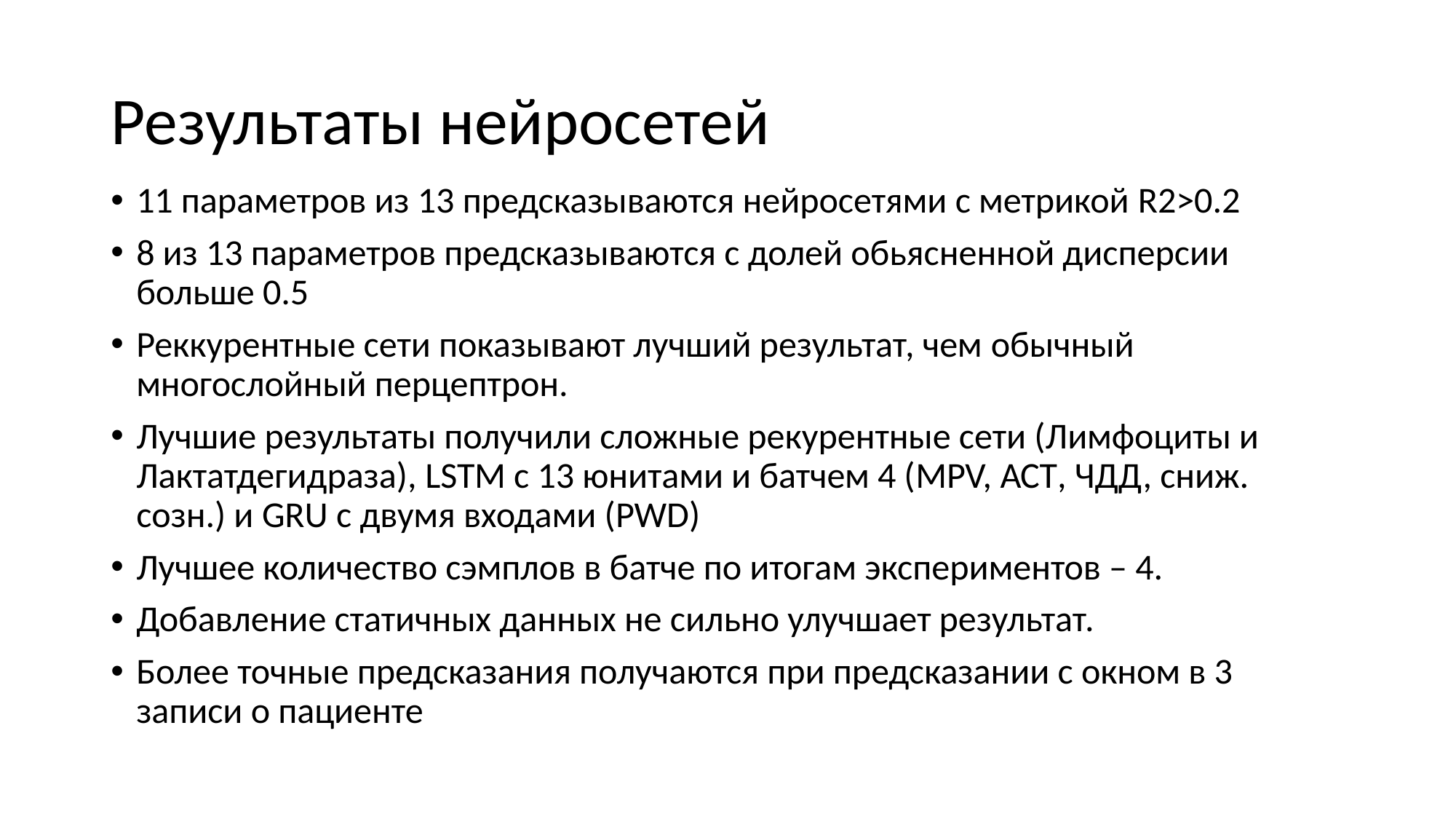

# Результаты нейросетей
11 параметров из 13 предсказываются нейросетями с метрикой R2>0.2
8 из 13 параметров предсказываются с долей обьясненной дисперсии больше 0.5
Реккурентные сети показывают лучший результат, чем обычный многослойный перцептрон.
Лучшие результаты получили сложные рекурентные сети (Лимфоциты и Лактатдегидраза), LSTM с 13 юнитами и батчем 4 (MPV, АСТ, ЧДД, сниж. созн.) и GRU с двумя входами (PWD)
Лучшее количество сэмплов в батче по итогам экспериментов – 4.
Добавление статичных данных не сильно улучшает результат.
Более точные предсказания получаются при предсказании с окном в 3 записи о пациенте